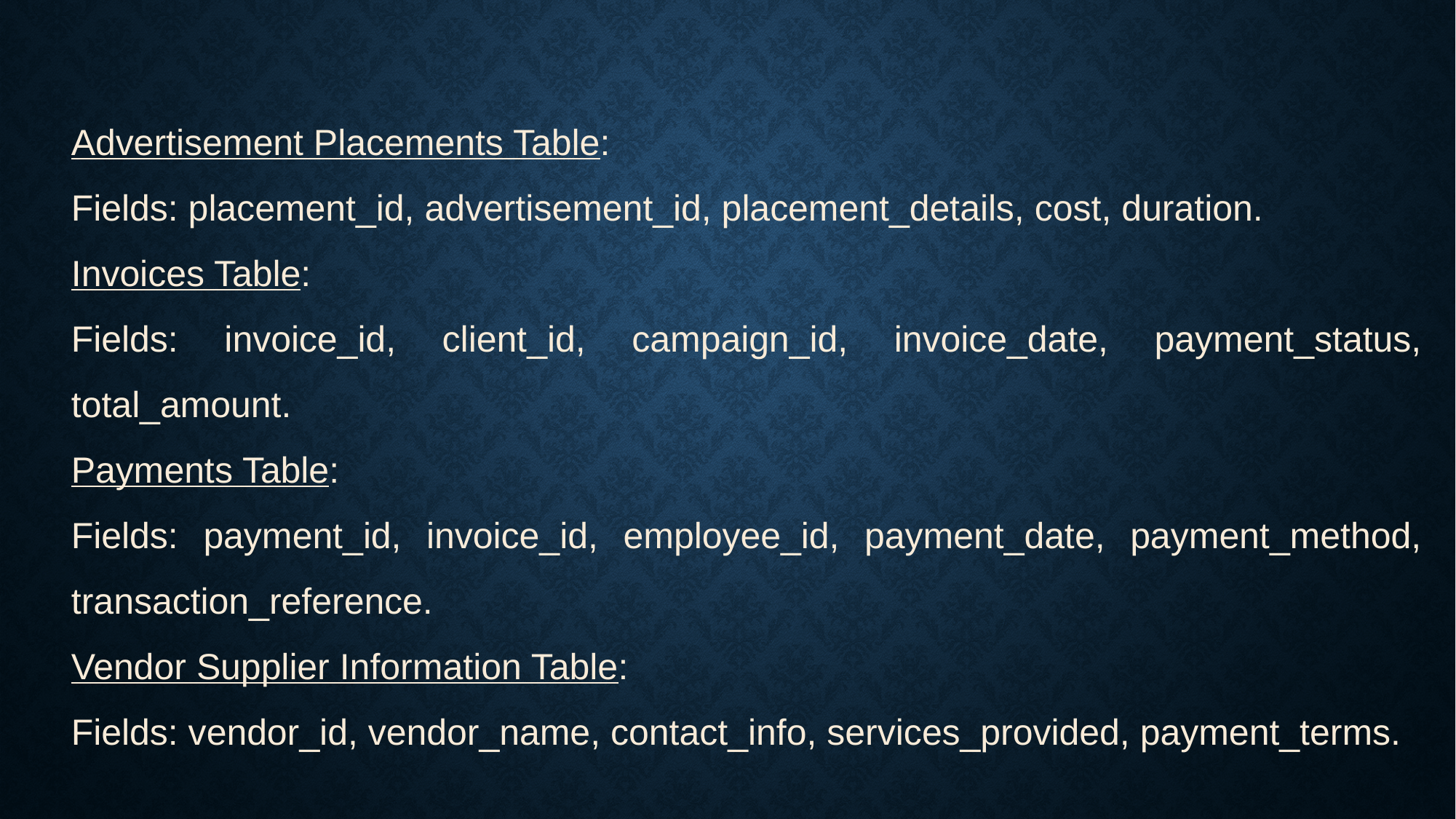

Advertisement Placements Table:
Fields: placement_id, advertisement_id, placement_details, cost, duration.
Invoices Table:
Fields: invoice_id, client_id, campaign_id, invoice_date, payment_status, total_amount.
Payments Table:
Fields: payment_id, invoice_id, employee_id, payment_date, payment_method, transaction_reference.
Vendor Supplier Information Table:
Fields: vendor_id, vendor_name, contact_info, services_provided, payment_terms.